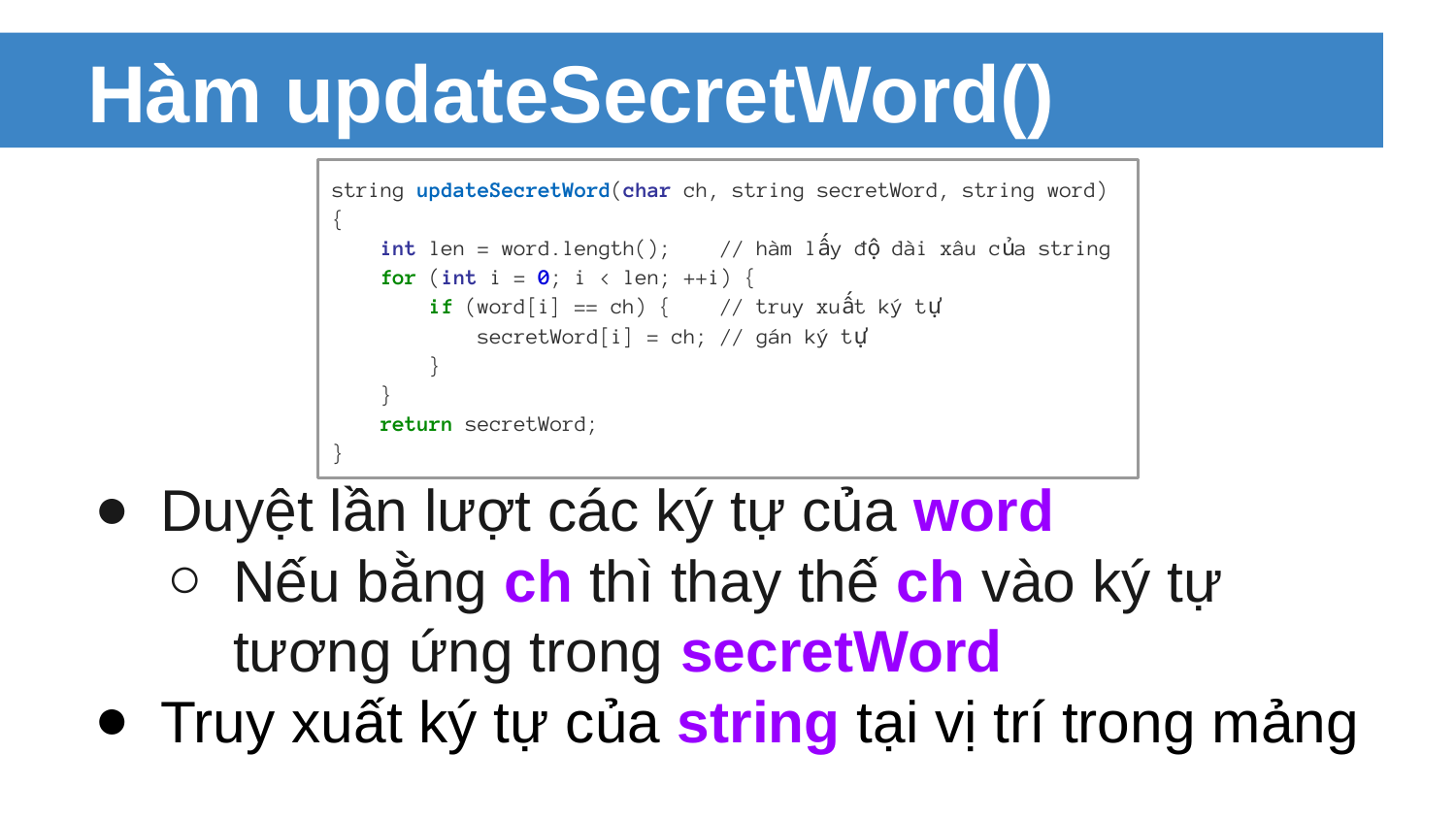

# Hàm updateSecretWord()

Duyệt lần lượt các ký tự của word
Nếu bằng ch thì thay thế ch vào ký tự tương ứng trong secretWord
Truy xuất ký tự của string tại vị trí trong mảng
string updateSecretWord(char ch, string secretWord, string word)
{
    int len = word.length();    // hàm lấy độ dài xâu của string
    for (int i = 0; i < len; ++i) {
        if (word[i] == ch) {    // truy xuất ký tự
            secretWord[i] = ch; // gán ký tự
        }
    }
    return secretWord;
}